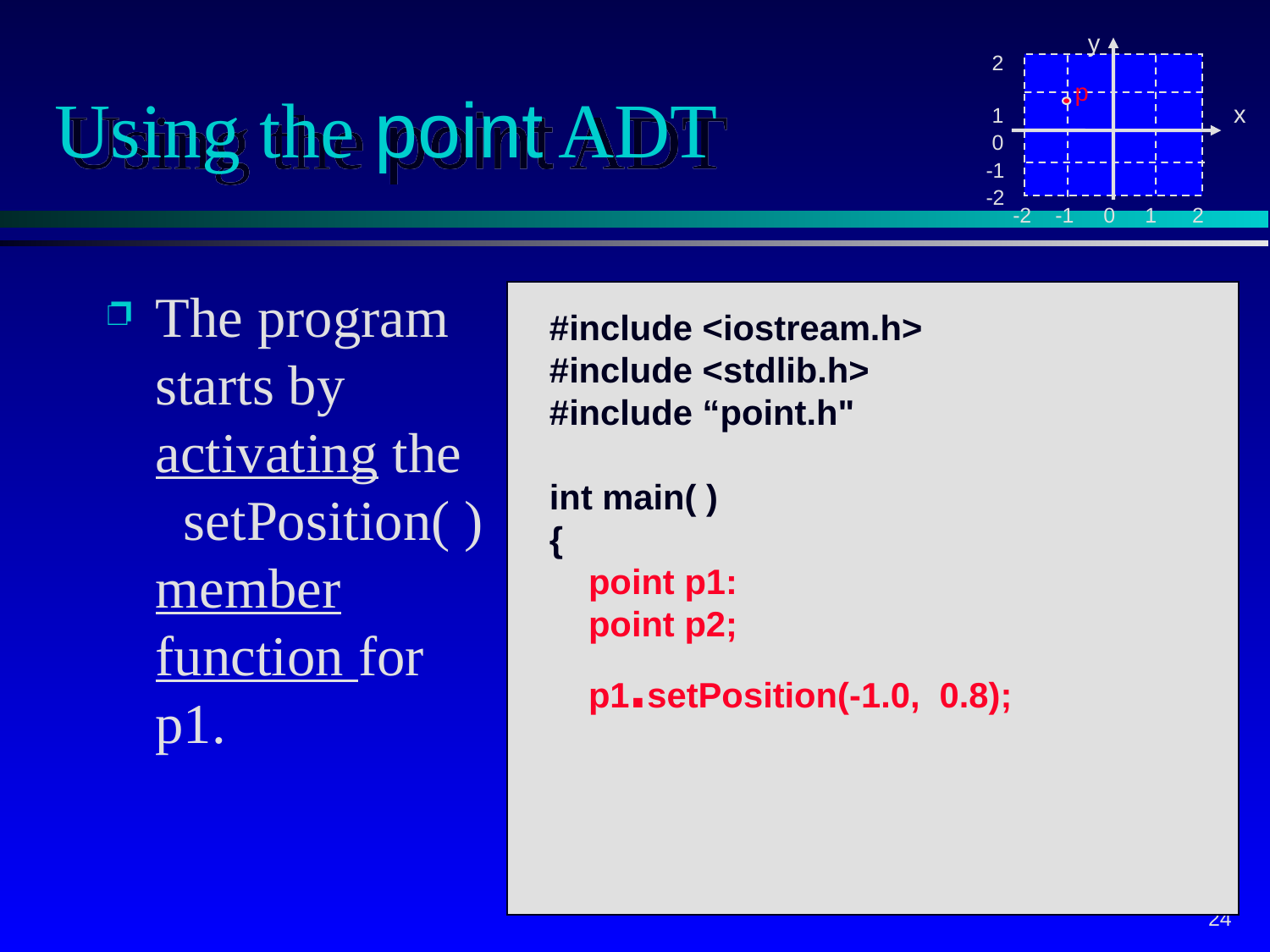

y

 2
 1
 0
-1
-2

 -2    -1     0     1      2
p
x

# Using the point ADT
The program starts by     activating the     setPosition( ) member function for p1.

#include <iostream.h>
#include <stdlib.h>
#include “point.h"

int main( )
{
    point p1:
    point p2;
    p1.setPosition(-1.0,  0.8);